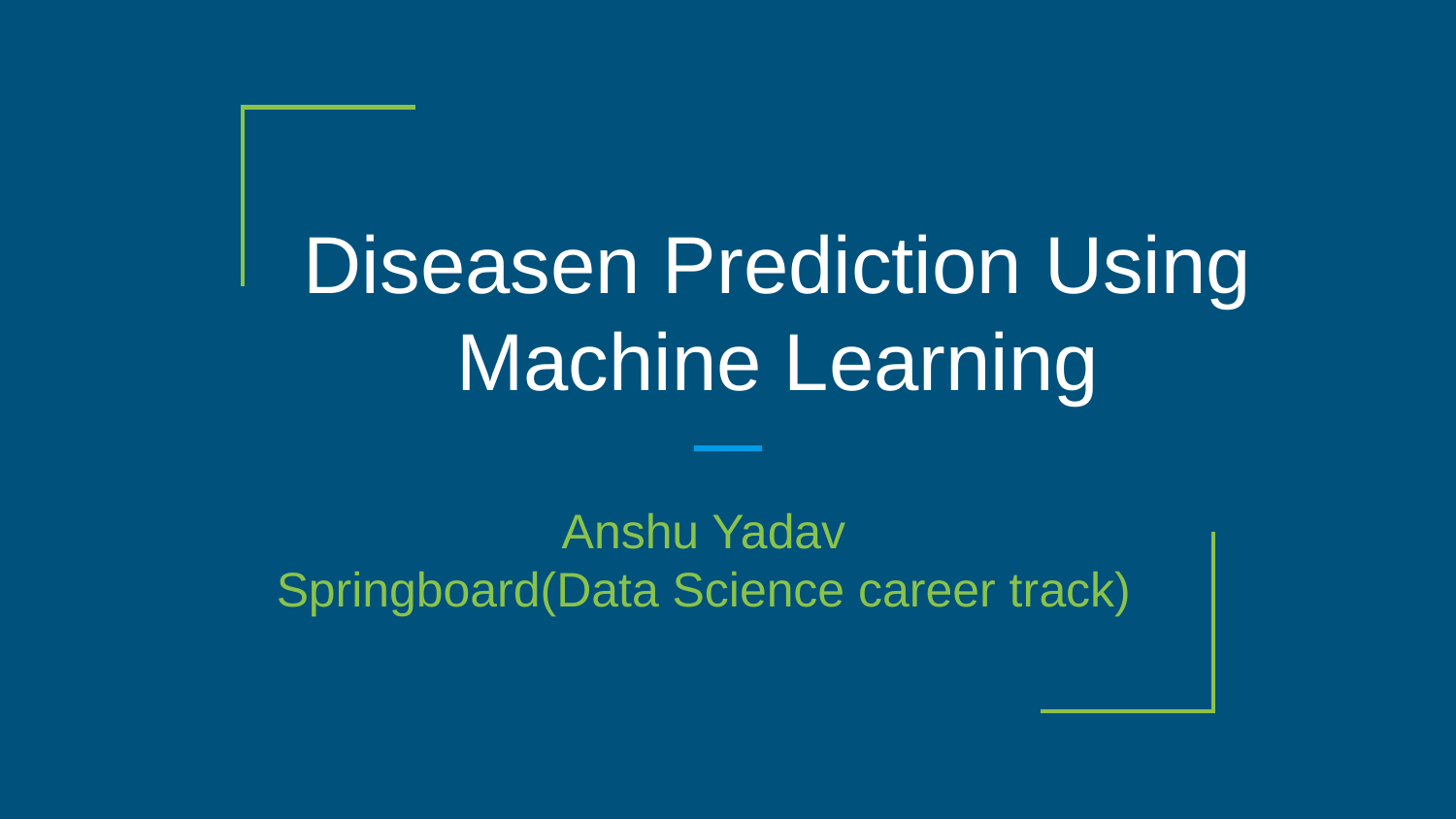

# Diseasen Prediction Using Machine Learning
Anshu Yadav
Springboard(Data Science career track)